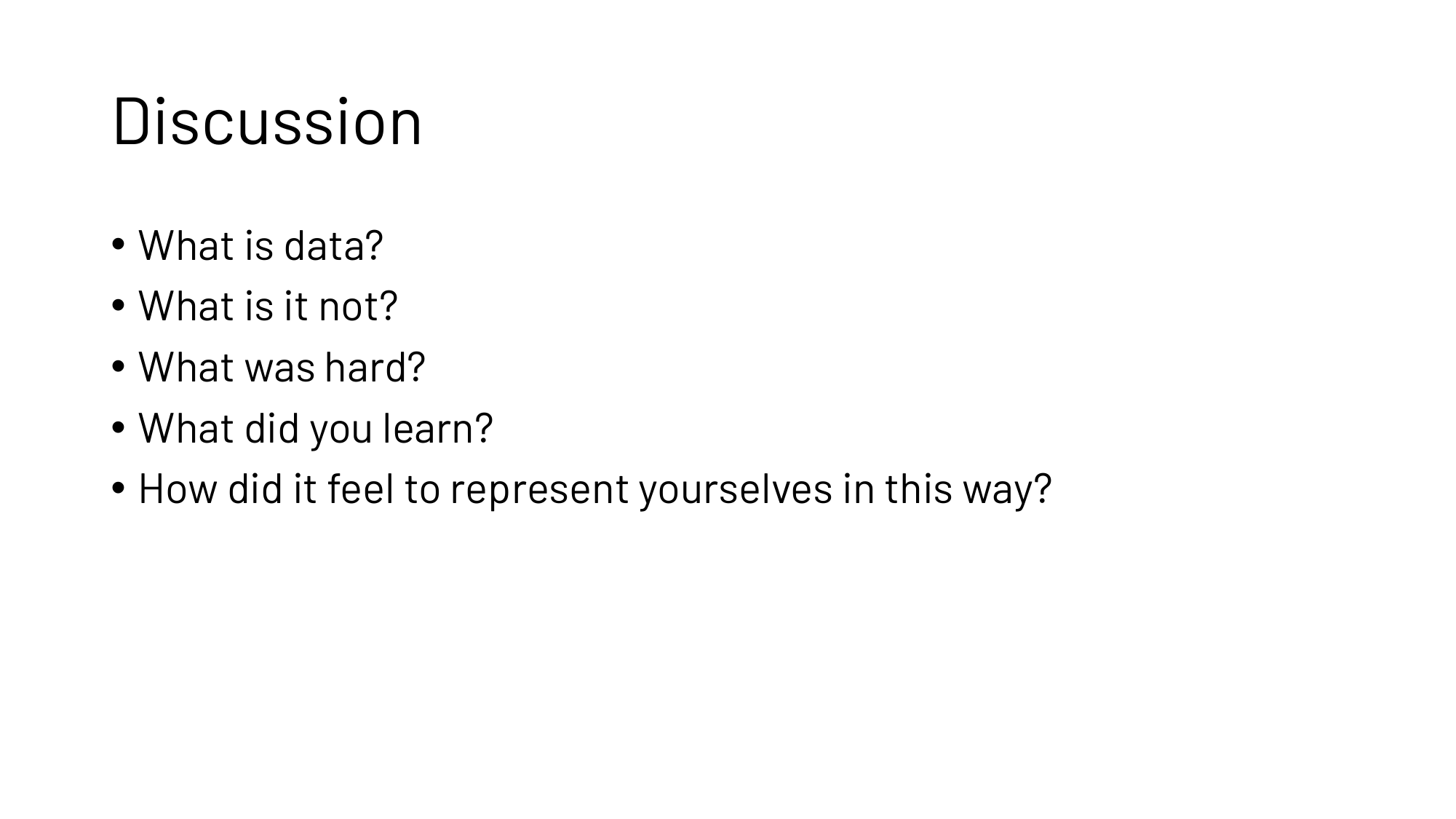

# Discussion
What is data?
What is it not?
What was hard?
What did you learn?
How did it feel to represent yourselves in this way?